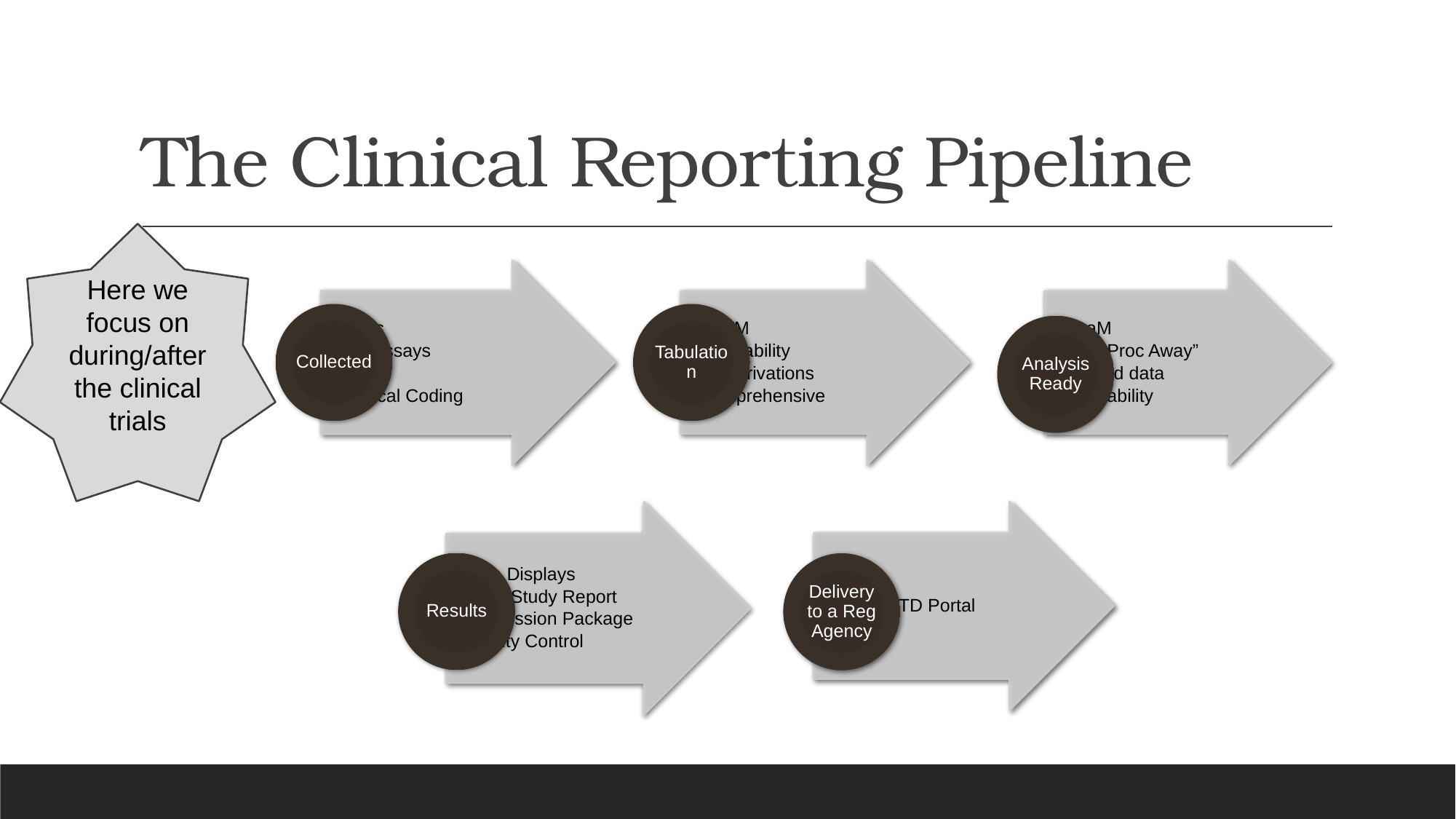

CRFs
Lab Assays
PK
Medical Coding
Collected
SDTM
Traceability
No derivations
Comprehensive
Tabulation
ADaM
“One Proc Away”
Derived data
Traceability
Analysis Ready
Data Displays
Case Study Report
Submission Package
Quality Control
Results
eCTD Portal
Delivery to a Reg Agency
# The Clinical Reporting Pipeline
Here we focus on during/after the clinical trials